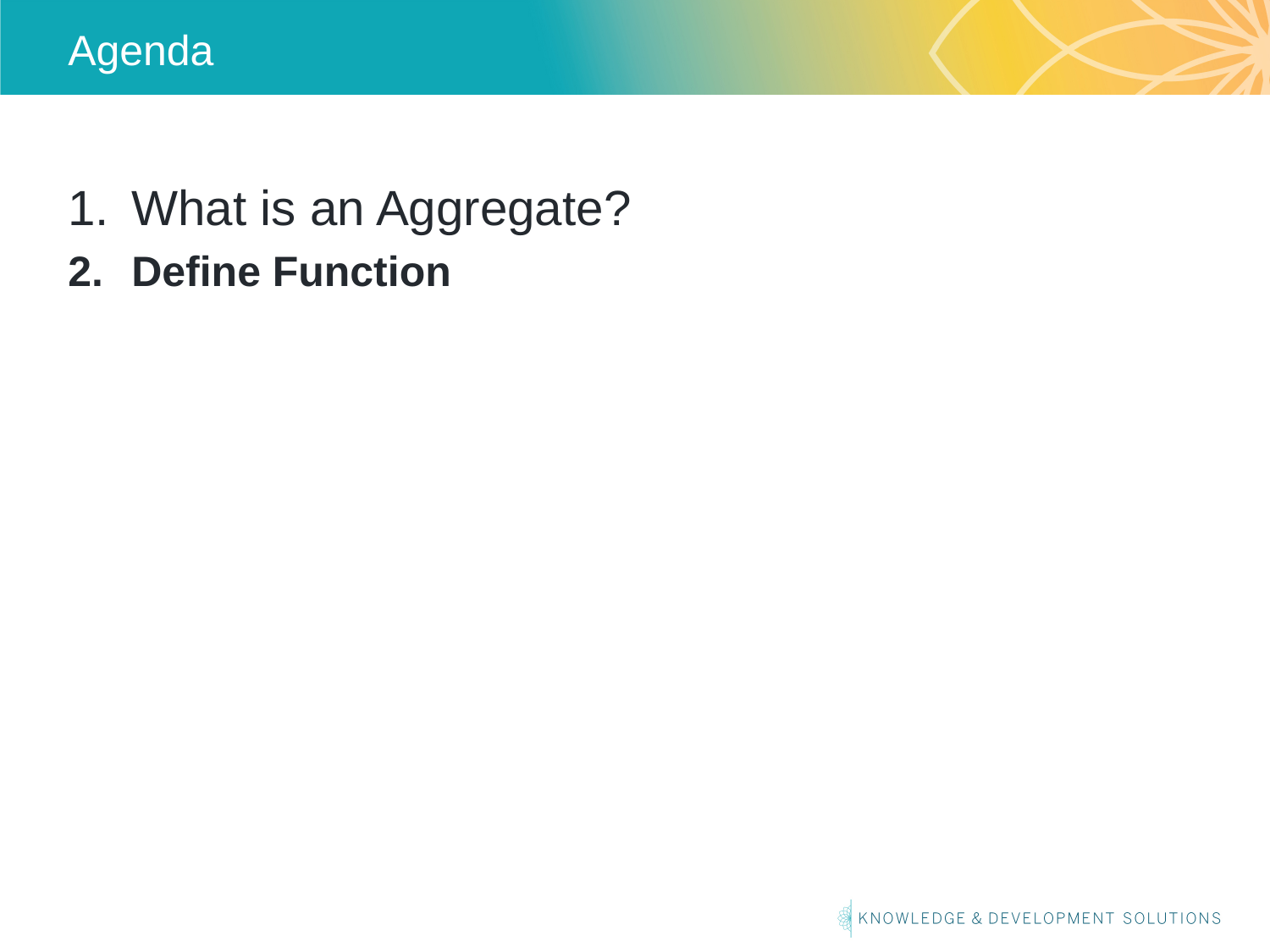

# Agenda
What is an Aggregate?
Define Function